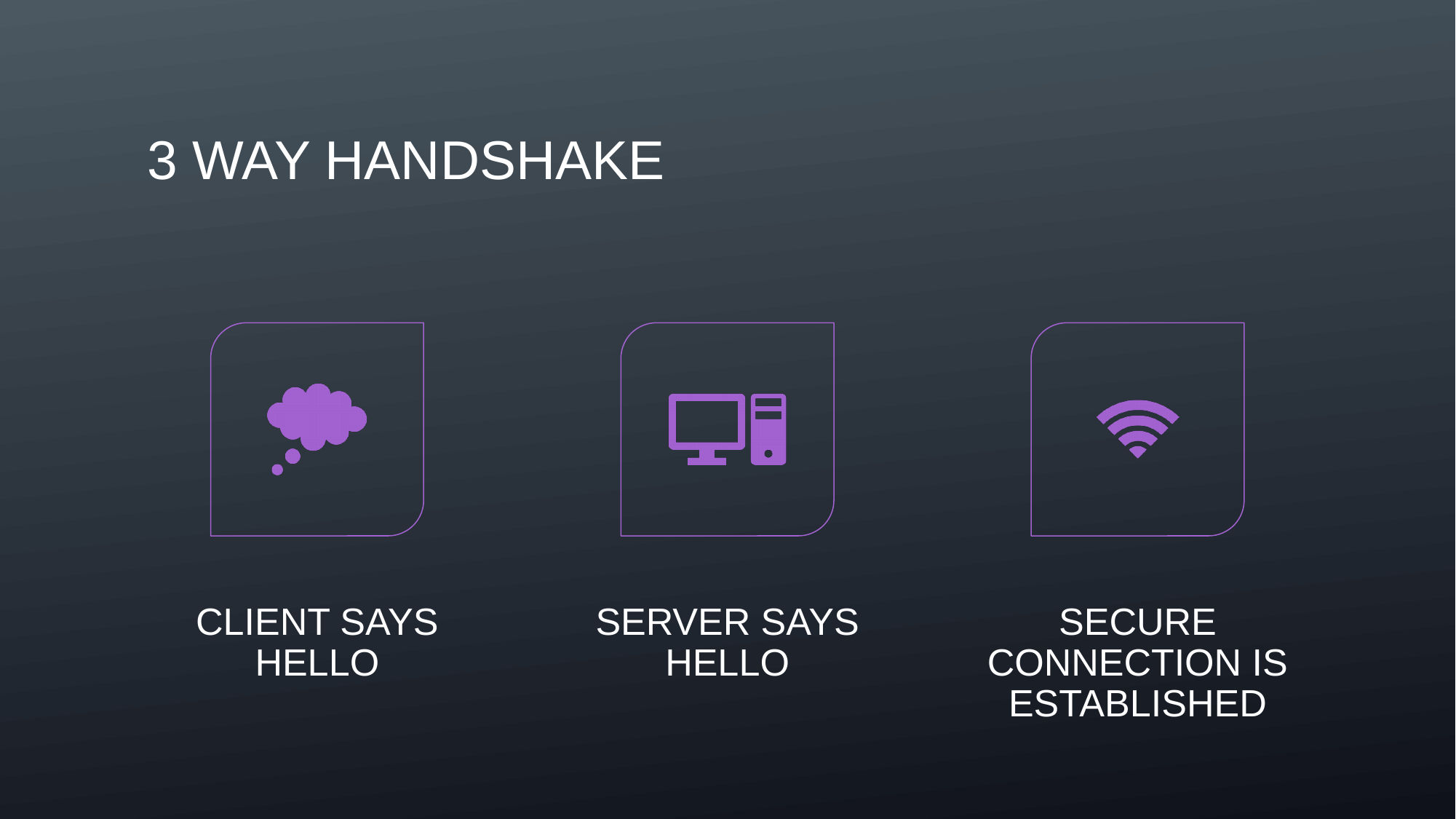

# 3 way handshake
Client Says Hello
Server says Hello
Secure Connection is established